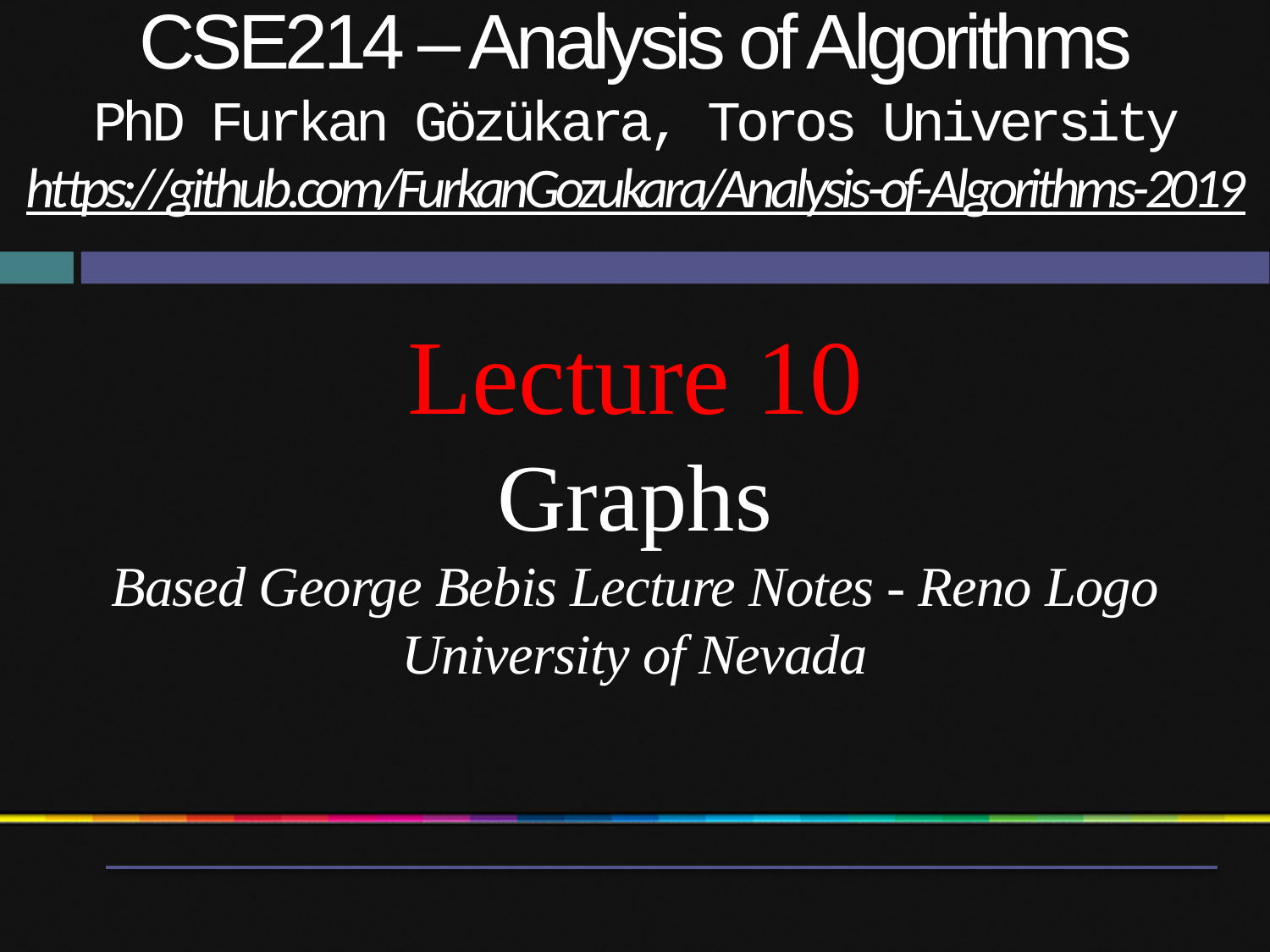

# CSE214 – Analysis of Algorithms PhD Furkan Gözükara, Toros University https://github.com/FurkanGozukara/Analysis-of-Algorithms-2019

Lecture 10
Graphs
Based George Bebis Lecture Notes - Reno Logo University of Nevada